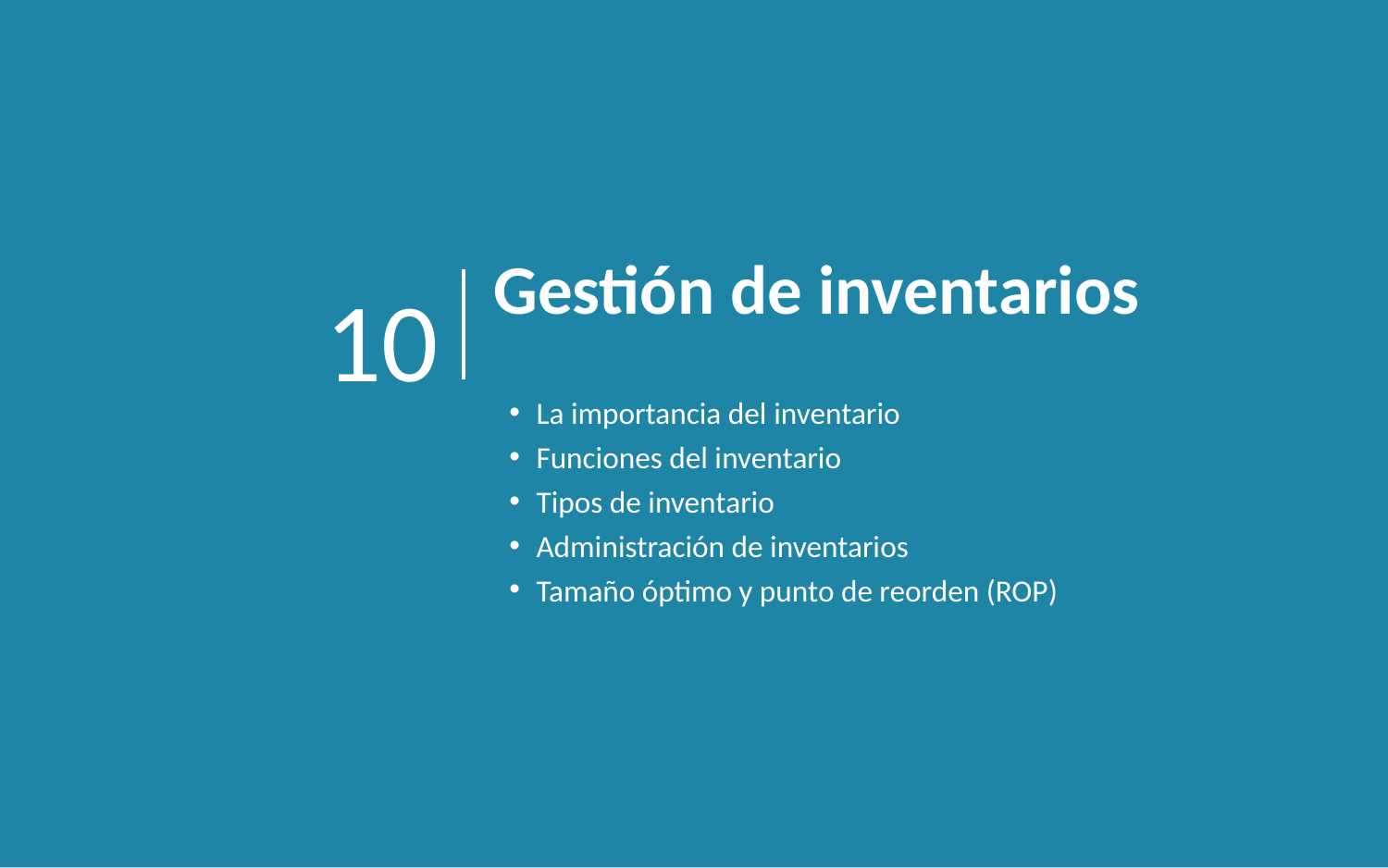

Gestión de inventarios
10
La importancia del inventario
Funciones del inventario
Tipos de inventario
Administración de inventarios
Tamaño óptimo y punto de reorden (ROP)